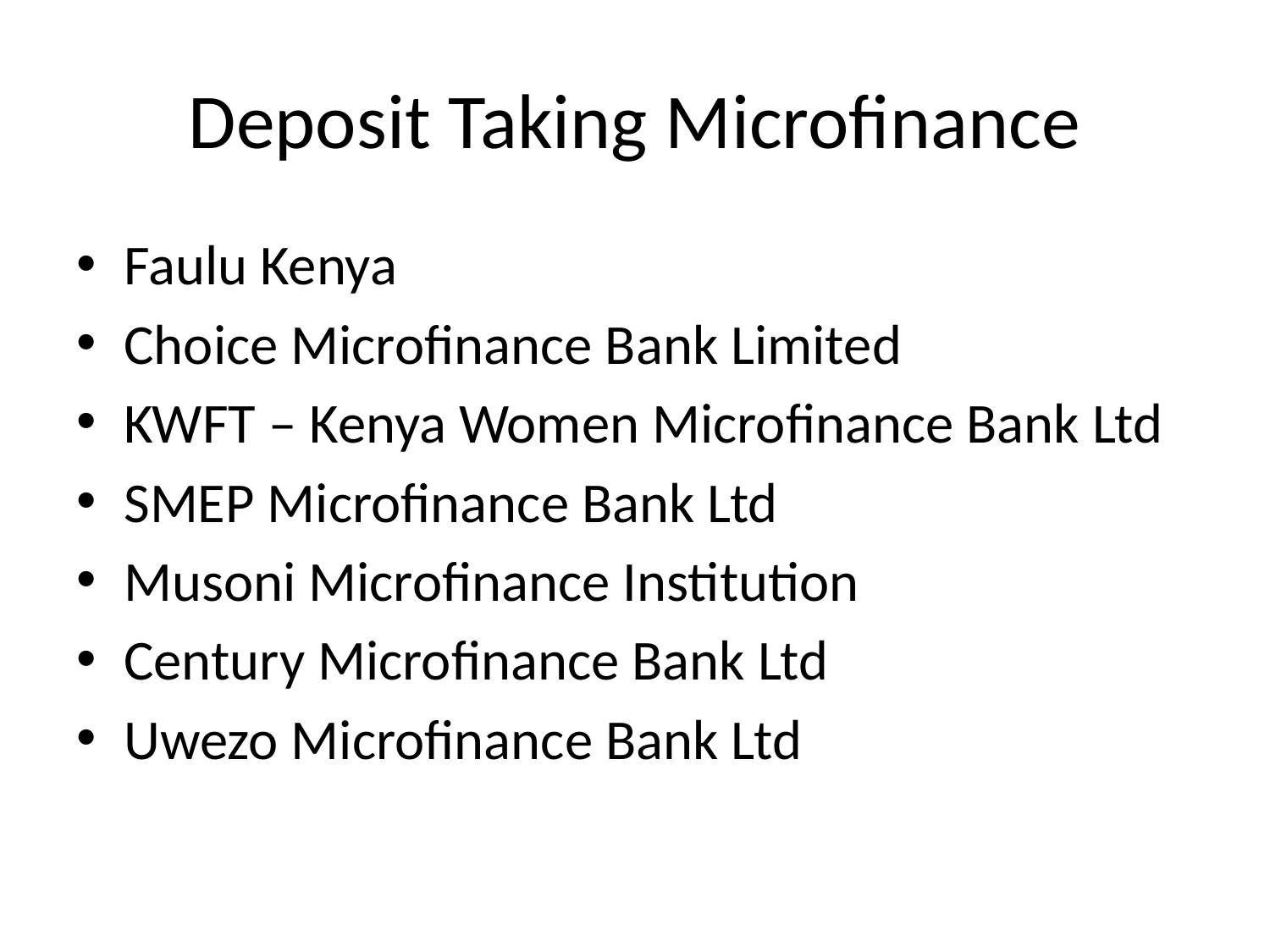

# Deposit Taking Microfinance
Faulu Kenya
Choice Microfinance Bank Limited
KWFT – Kenya Women Microfinance Bank Ltd
SMEP Microfinance Bank Ltd
Musoni Microfinance Institution
Century Microfinance Bank Ltd
Uwezo Microfinance Bank Ltd